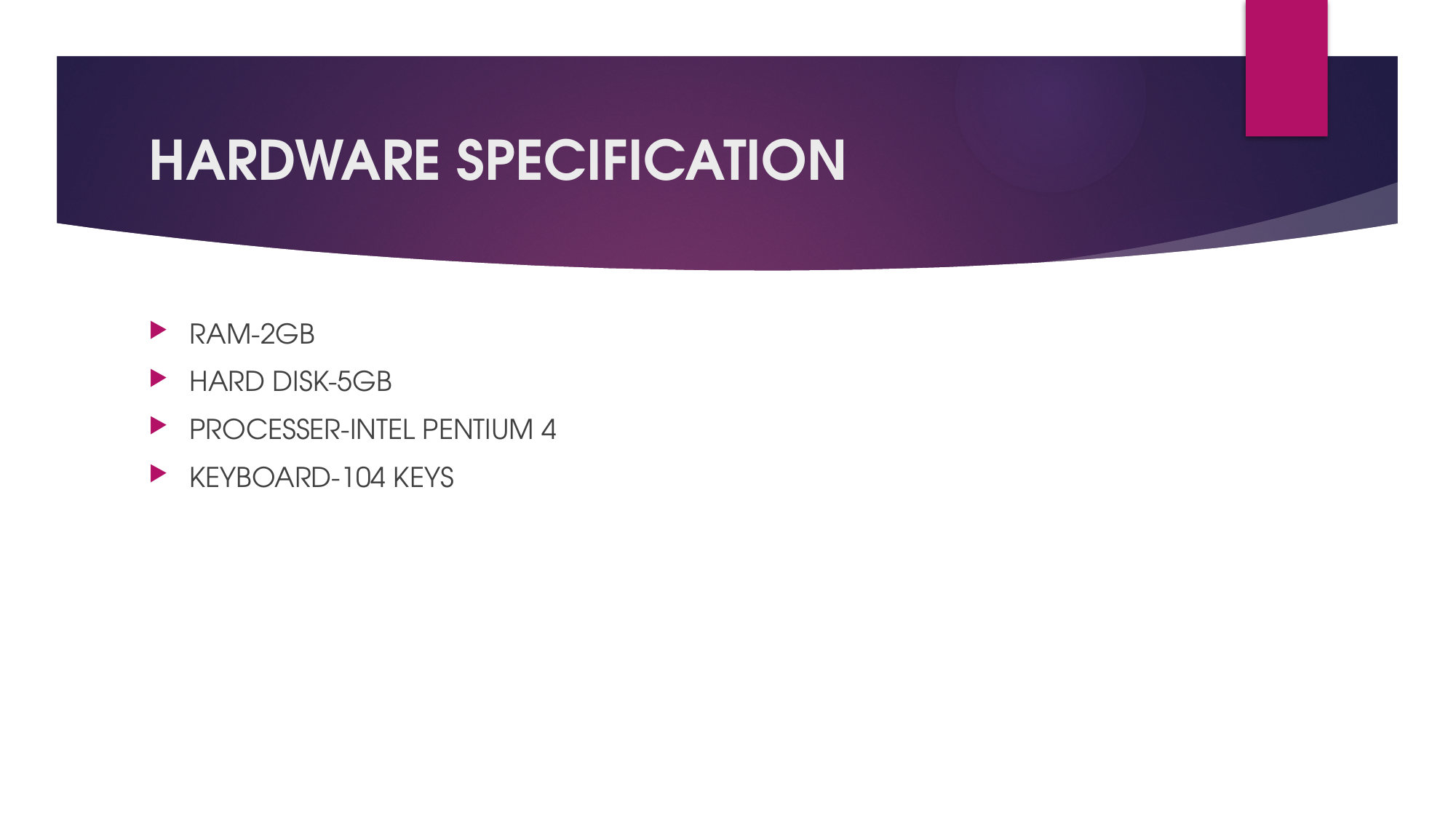

# HARDWARE SPECIFICATION
RAM-2GB
HARD DISK-5GB
PROCESSER-INTEL PENTIUM 4
KEYBOARD-104 KEYS